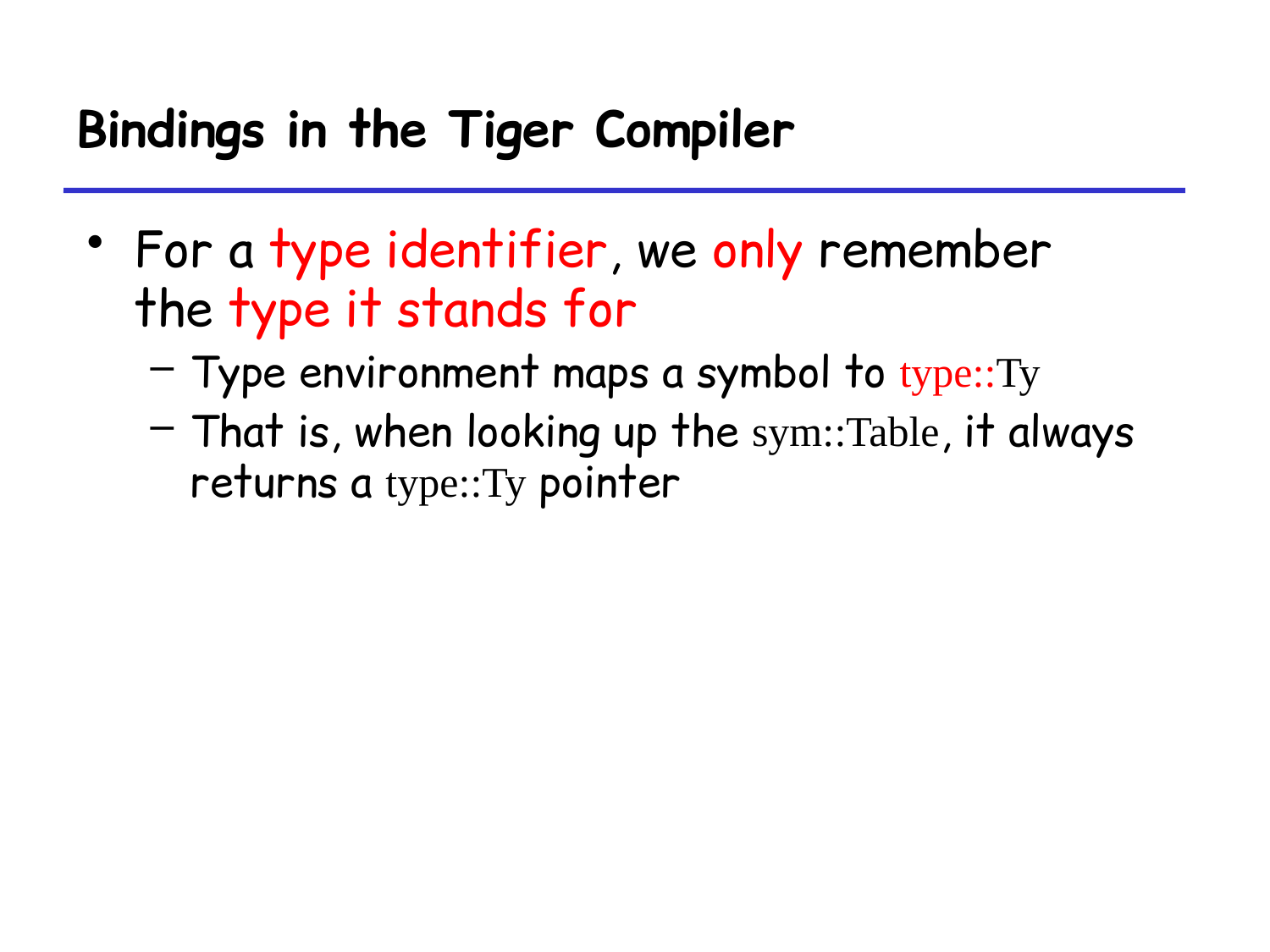

# Bindings in the Tiger Compiler
For a type identifier, we only remember the type it stands for
Type environment maps a symbol to type::Ty
That is, when looking up the sym::Table, it always returns a type::Ty pointer

4